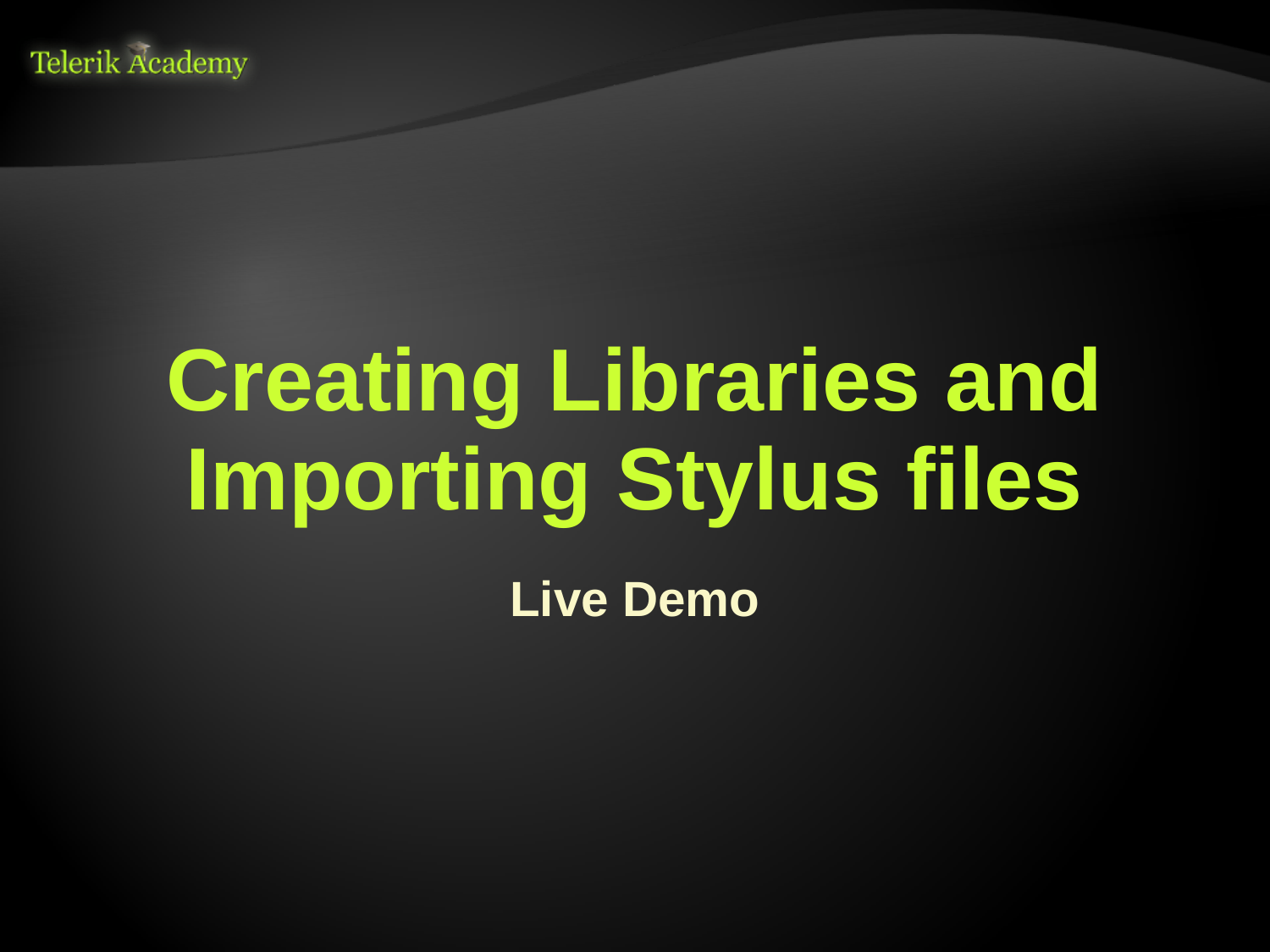

# Creating Libraries and Importing Stylus files
Live Demo